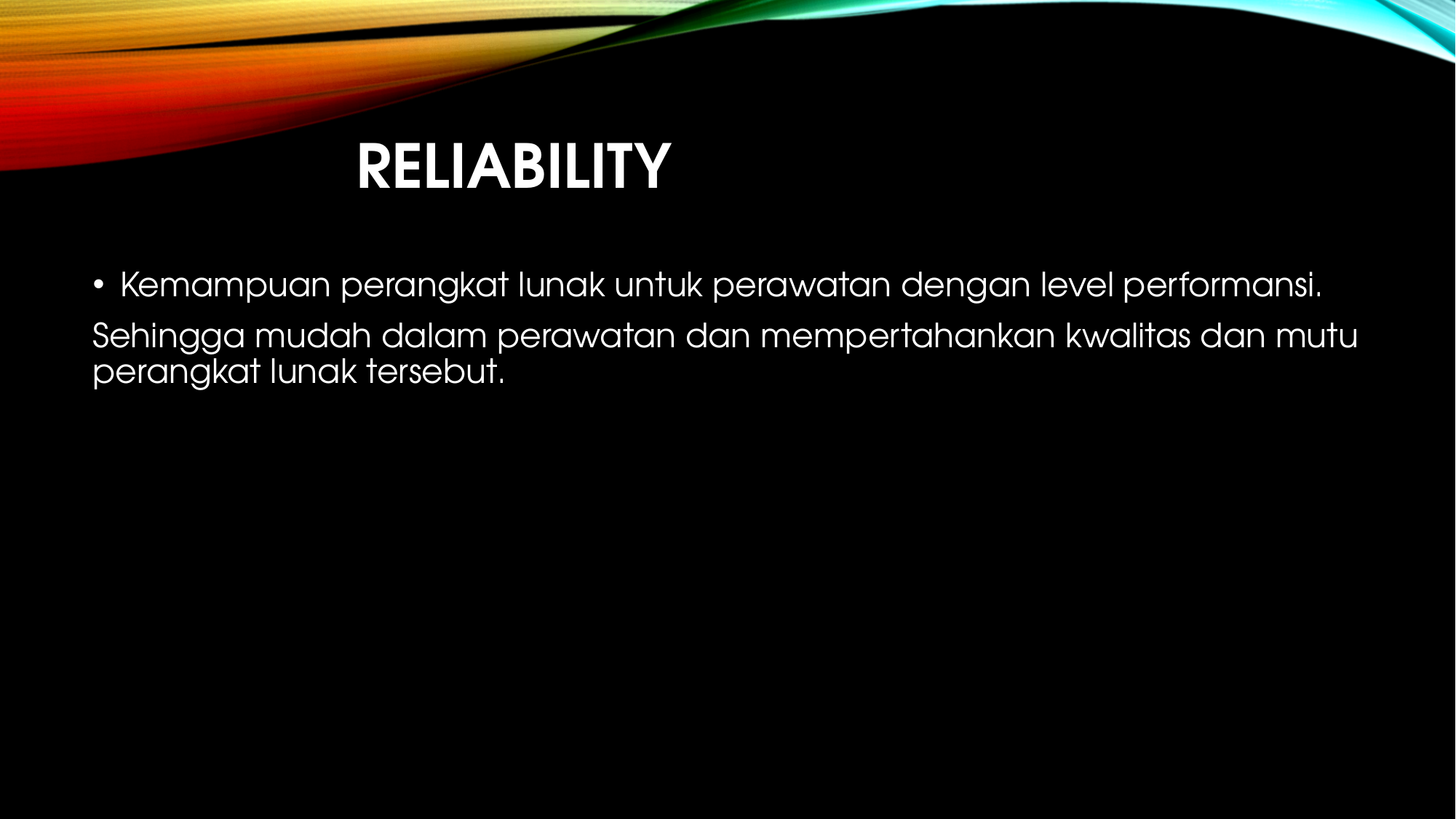

# RELIABILITY
Kemampuan perangkat lunak untuk perawatan dengan level performansi.
Sehingga mudah dalam perawatan dan mempertahankan kwalitas dan mutu perangkat lunak tersebut.